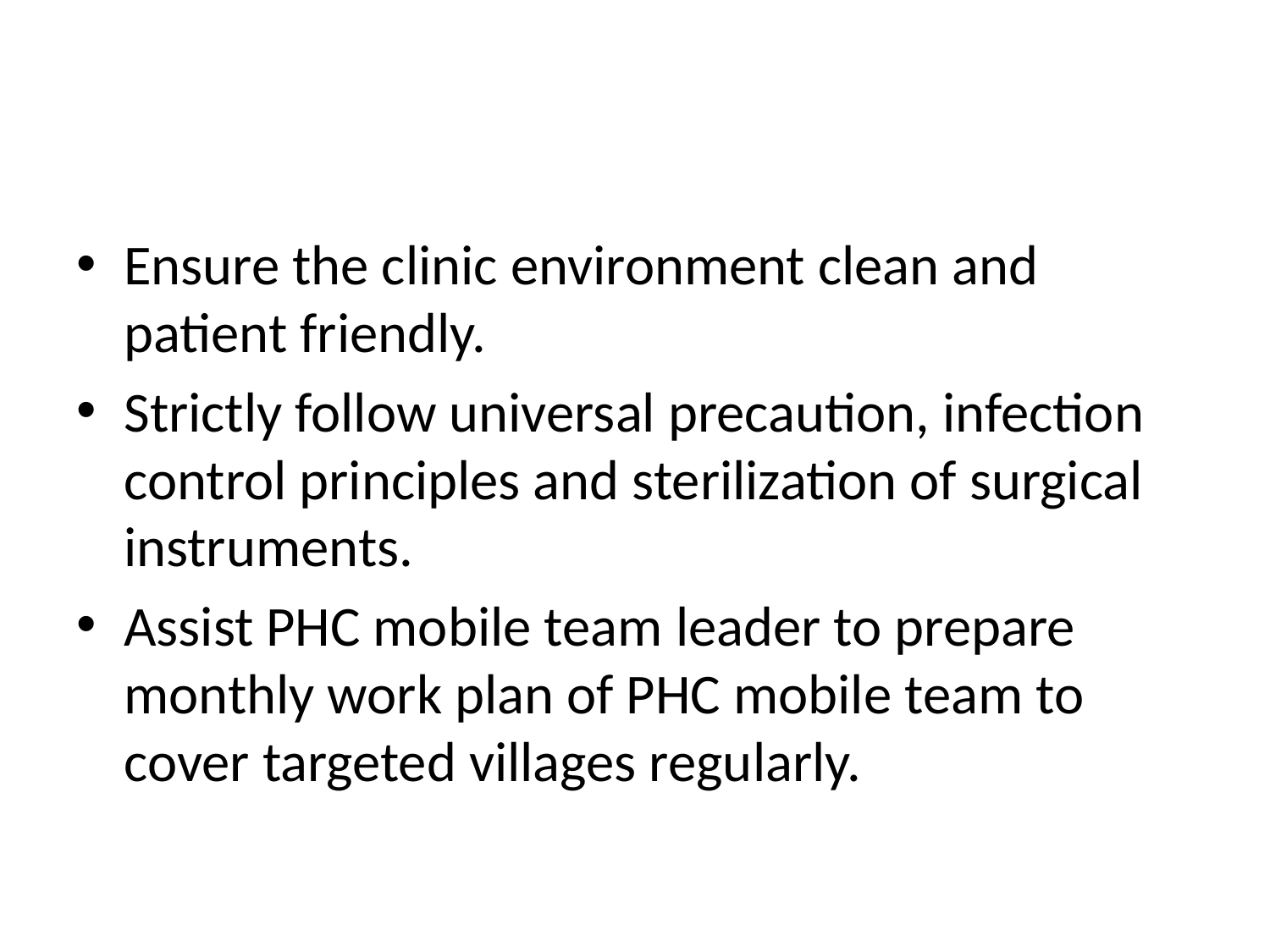

#
Ensure the clinic environment clean and patient friendly.
Strictly follow universal precaution, infection control principles and sterilization of surgical instruments.
Assist PHC mobile team leader to prepare monthly work plan of PHC mobile team to cover targeted villages regularly.